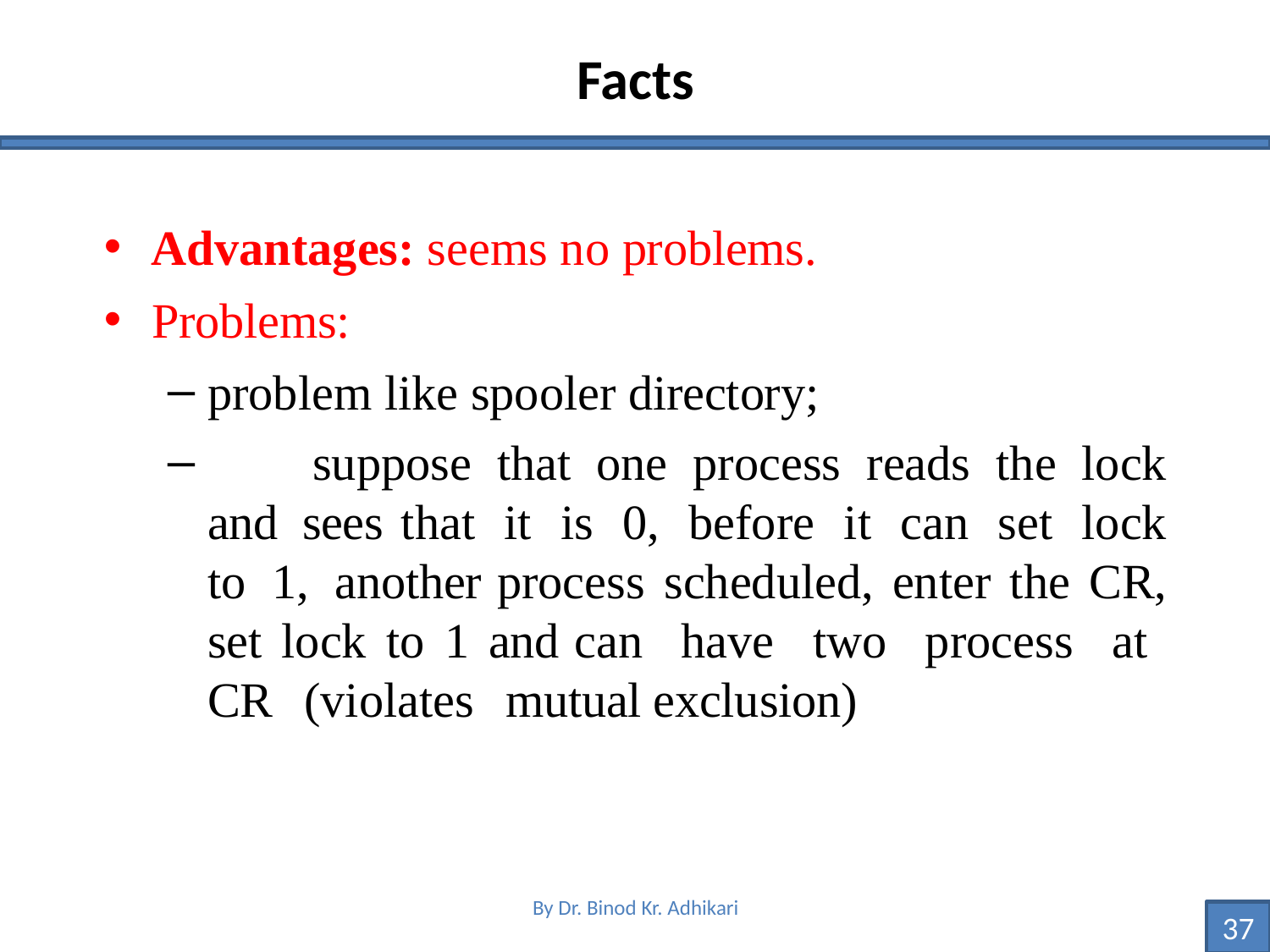

# Facts
Advantages: seems no problems.
Problems:
problem like spooler directory;
	suppose that one process reads the lock and sees that it is 0, before it can set lock to 1, another process scheduled, enter the CR, set lock to 1 and can  have  two  process  at  CR  (violates  mutual exclusion)
By Dr. Binod Kr. Adhikari